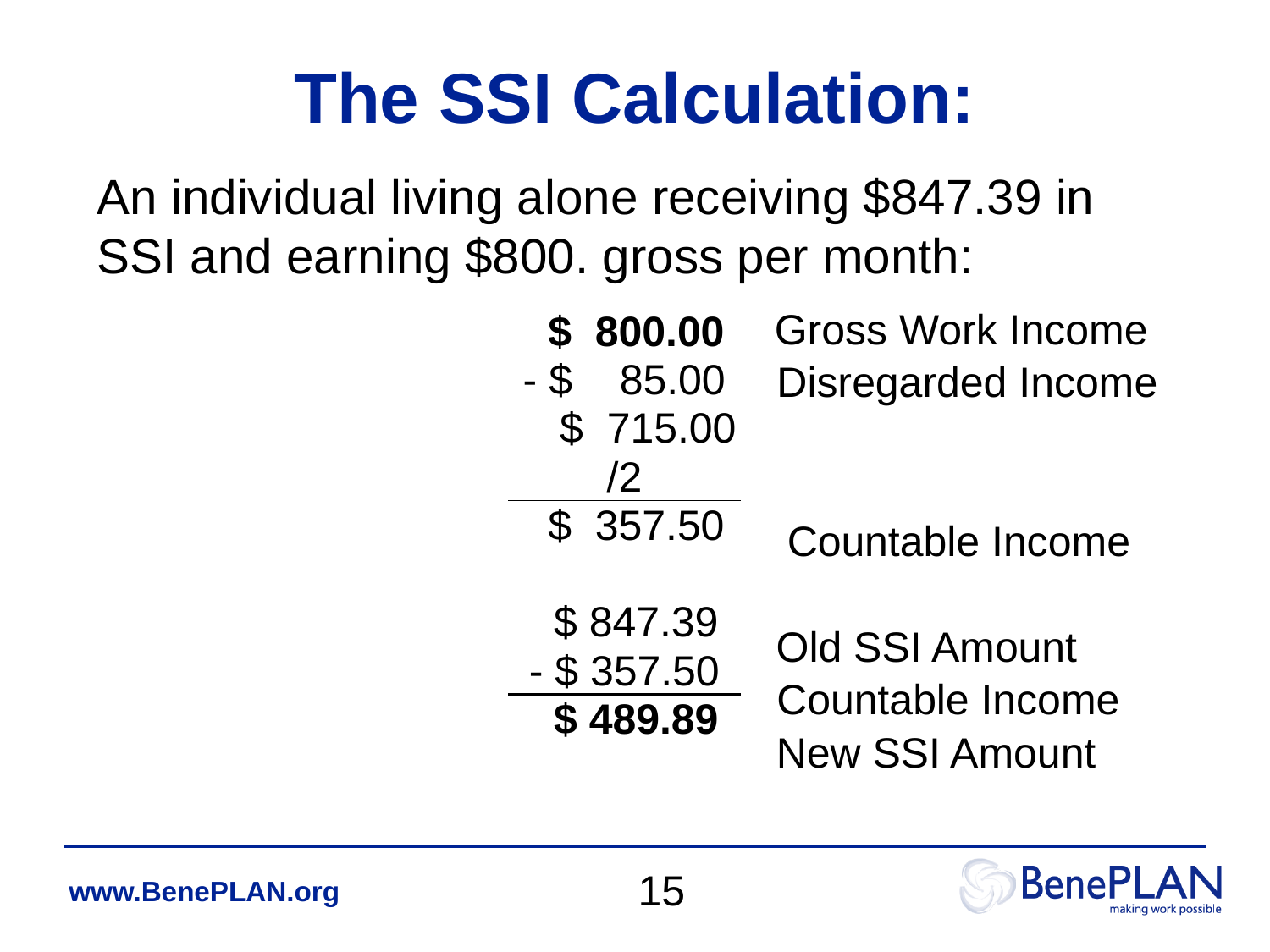

# The SSI Calculation:
An individual living alone receiving $847.39 in SSI and earning $800. gross per month:
Gross Work Income
| $ 800.00 |
| --- |
| - $ 85.00 |
| $ 715.00 |
| /2 |
| $ 357.50 |
|  |
| $ 847.39 |
| - $ 357.50 |
| $ 489.89 |
Disregarded Income
Countable Income
Old SSI Amount
Countable Income
New SSI Amount
15